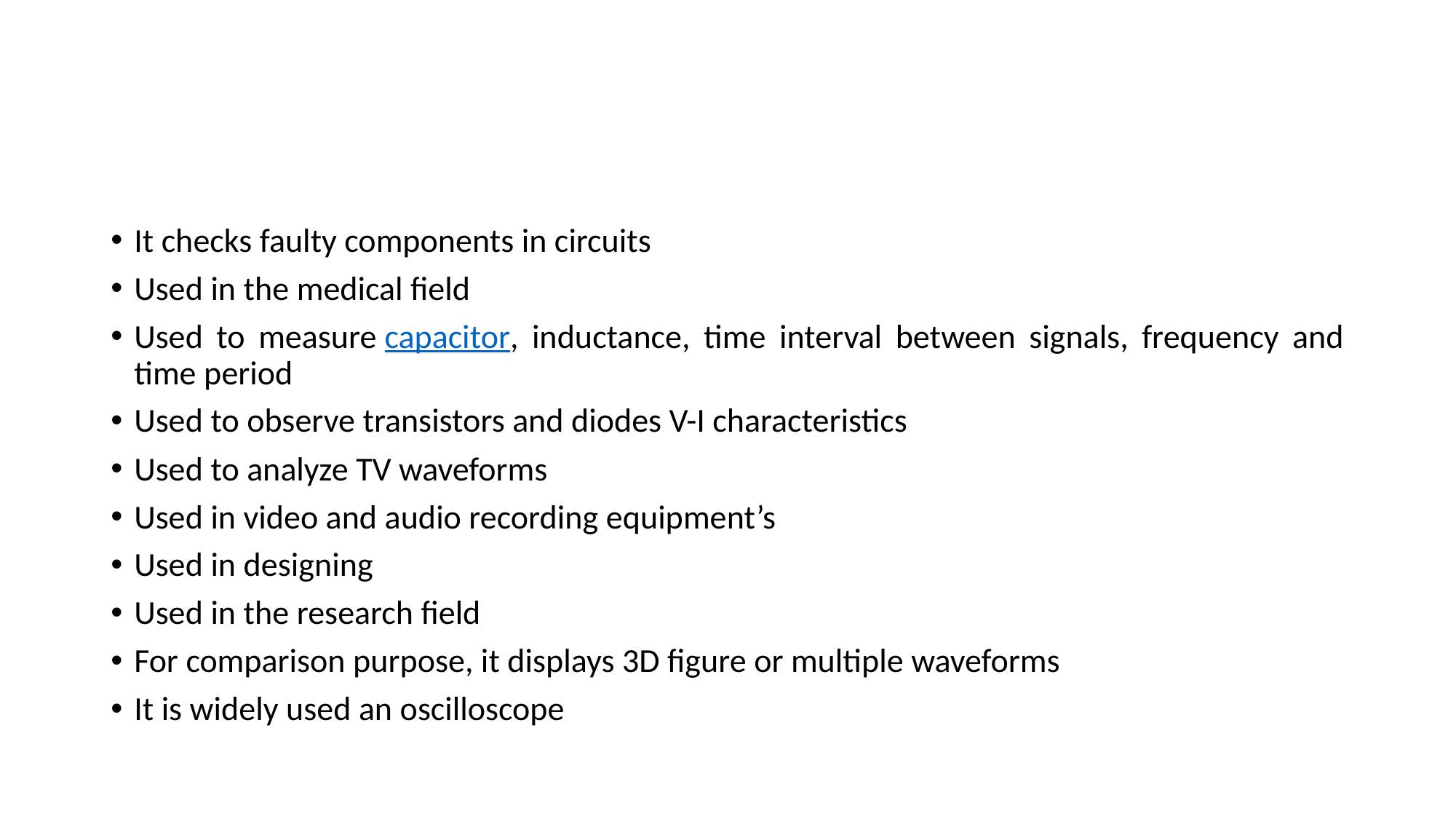

#
It checks faulty components in circuits
Used in the medical field
Used to measure capacitor, inductance, time interval between signals, frequency and time period
Used to observe transistors and diodes V-I characteristics
Used to analyze TV waveforms
Used in video and audio recording equipment’s
Used in designing
Used in the research field
For comparison purpose, it displays 3D figure or multiple waveforms
It is widely used an oscilloscope